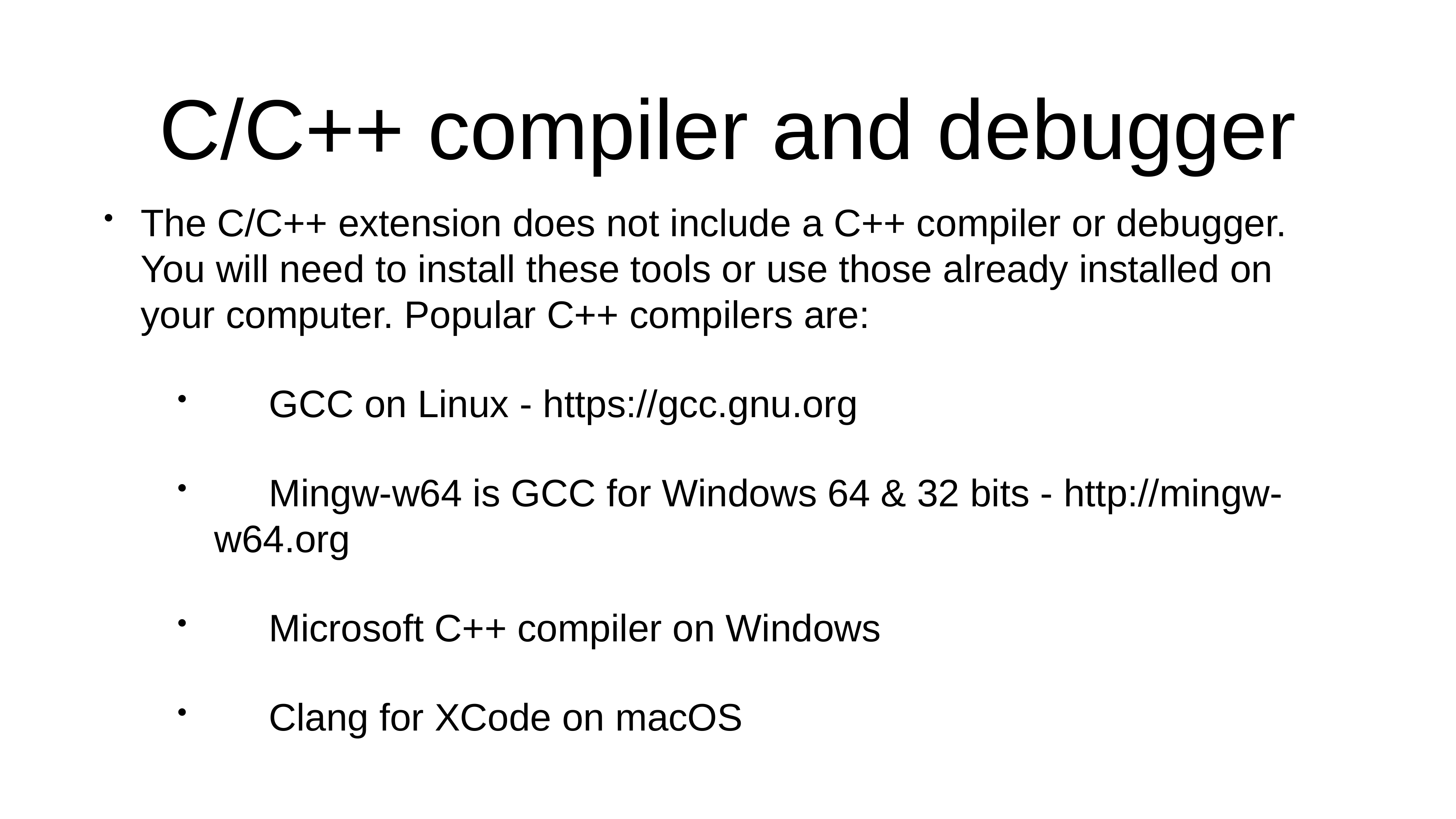

# C/C++ compiler and debugger
The C/C++ extension does not include a C++ compiler or debugger. You will need to install these tools or use those already installed on your computer. Popular C++ compilers are:
	GCC on Linux - https://gcc.gnu.org
	Mingw-w64 is GCC for Windows 64 & 32 bits - http://mingw-w64.org
	Microsoft C++ compiler on Windows
	Clang for XCode on macOS